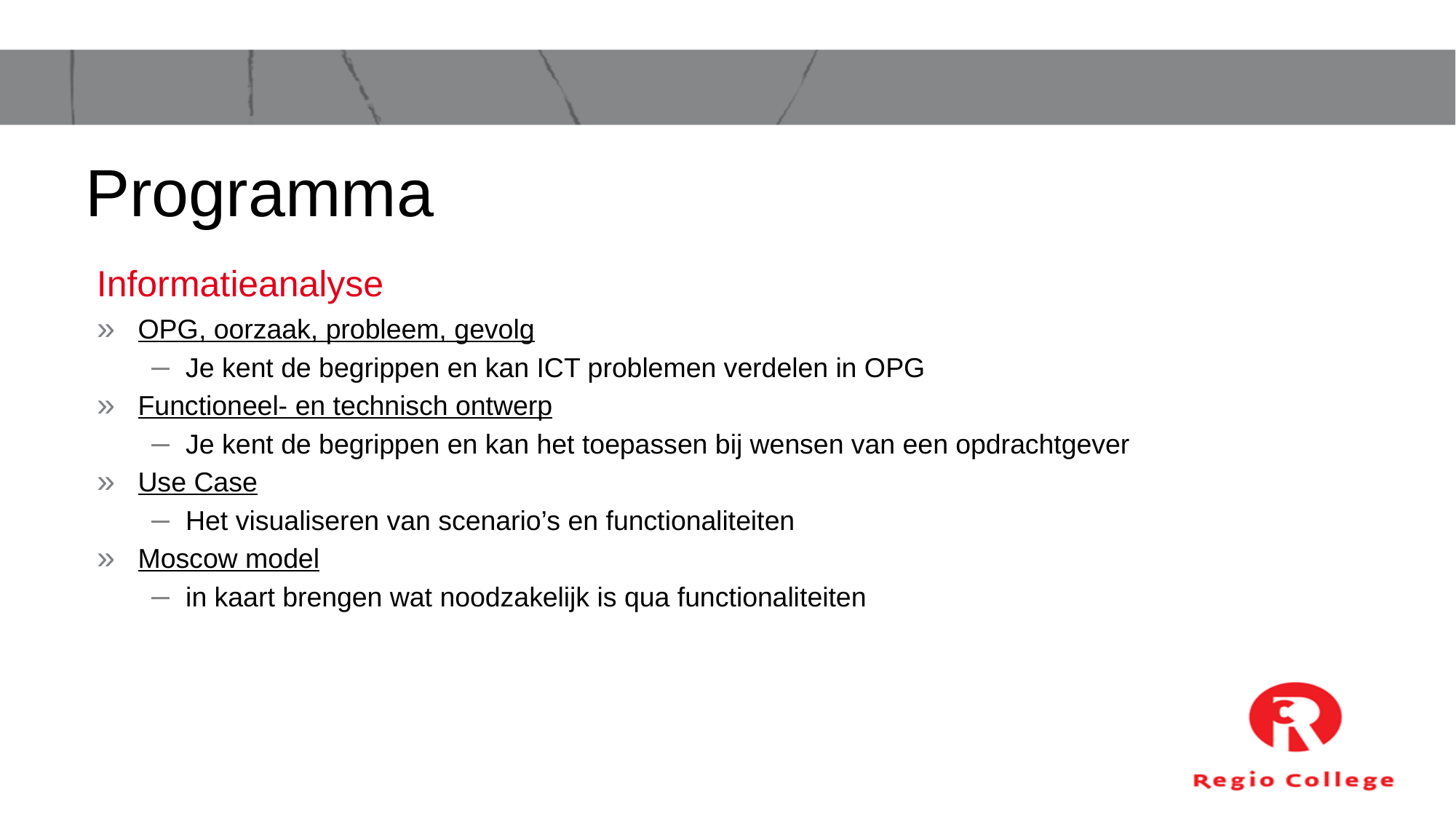

# Programma
Informatieanalyse
OPG, oorzaak, probleem, gevolg
Je kent de begrippen en kan ICT problemen verdelen in OPG
Functioneel- en technisch ontwerp
Je kent de begrippen en kan het toepassen bij wensen van een opdrachtgever
Use Case
Het visualiseren van scenario’s en functionaliteiten
Moscow model
in kaart brengen wat noodzakelijk is qua functionaliteiten